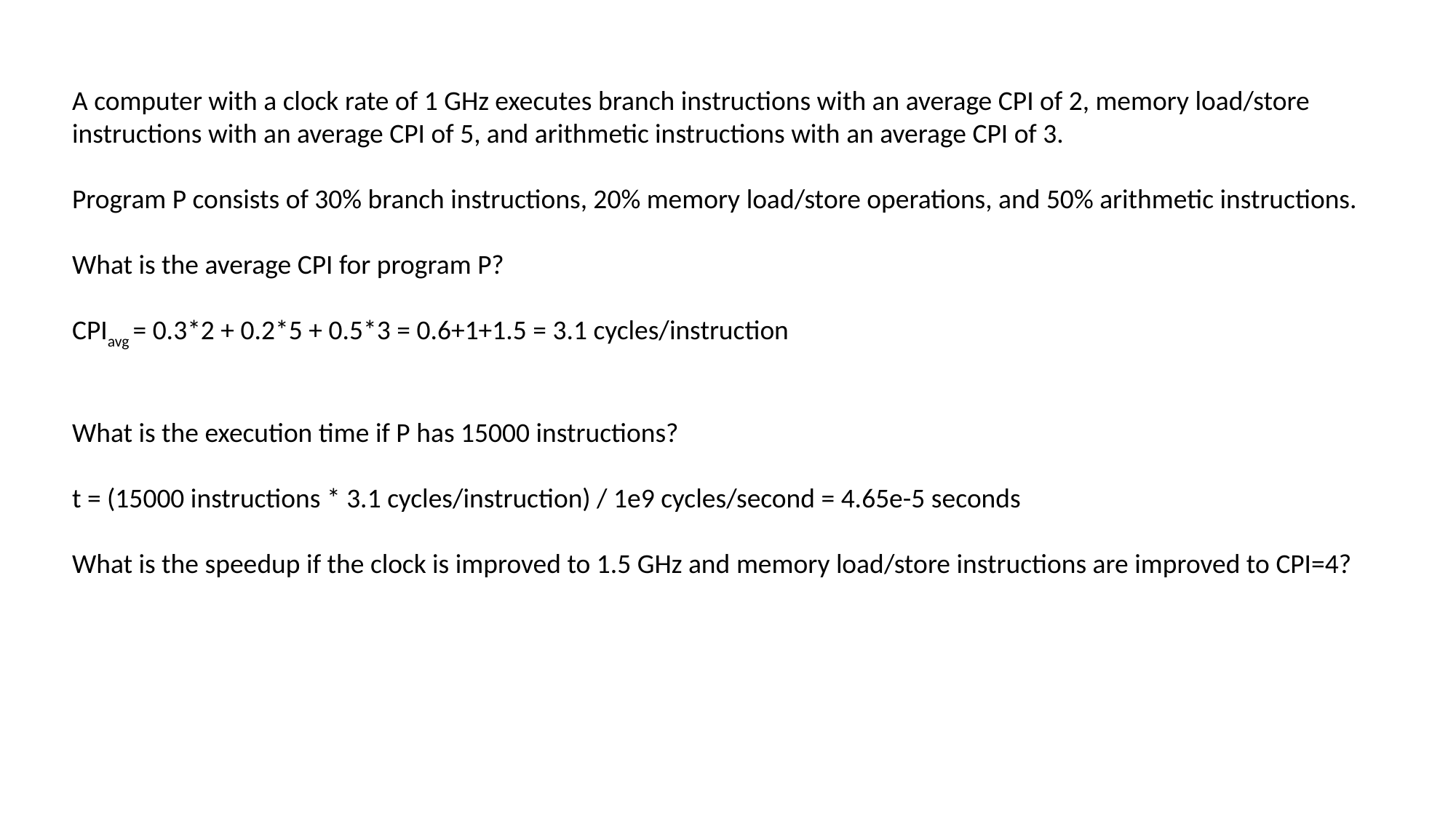

A computer with a clock rate of 1 GHz executes branch instructions with an average CPI of 2, memory load/store instructions with an average CPI of 5, and arithmetic instructions with an average CPI of 3.

Program P consists of 30% branch instructions, 20% memory load/store operations, and 50% arithmetic instructions.

What is the average CPI for program P?

CPIavg = 0.3*2 + 0.2*5 + 0.5*3 = 0.6+1+1.5 = 3.1 cycles/instruction

What is the execution time if P has 15000 instructions?

t = (15000 instructions * 3.1 cycles/instruction) / 1e9 cycles/second = 4.65e-5 seconds

What is the speedup if the clock is improved to 1.5 GHz and memory load/store instructions are improved to CPI=4?